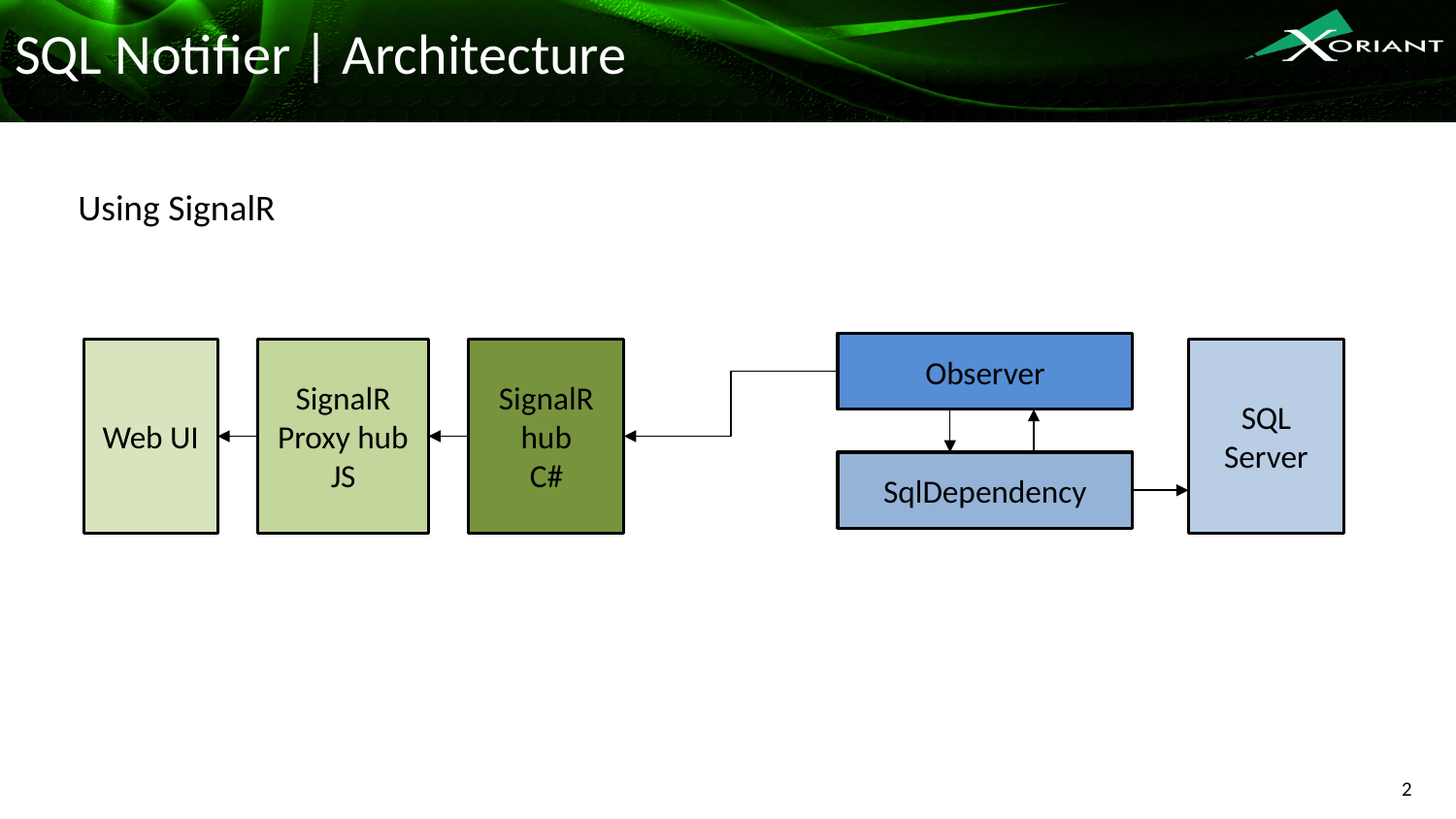

# SQL Notifier | Architecture
Using SignalR
Observer
SignalR
Proxy hub
JS
Web UI
SignalR hub
C#
SQL Server
SqlDependency
2